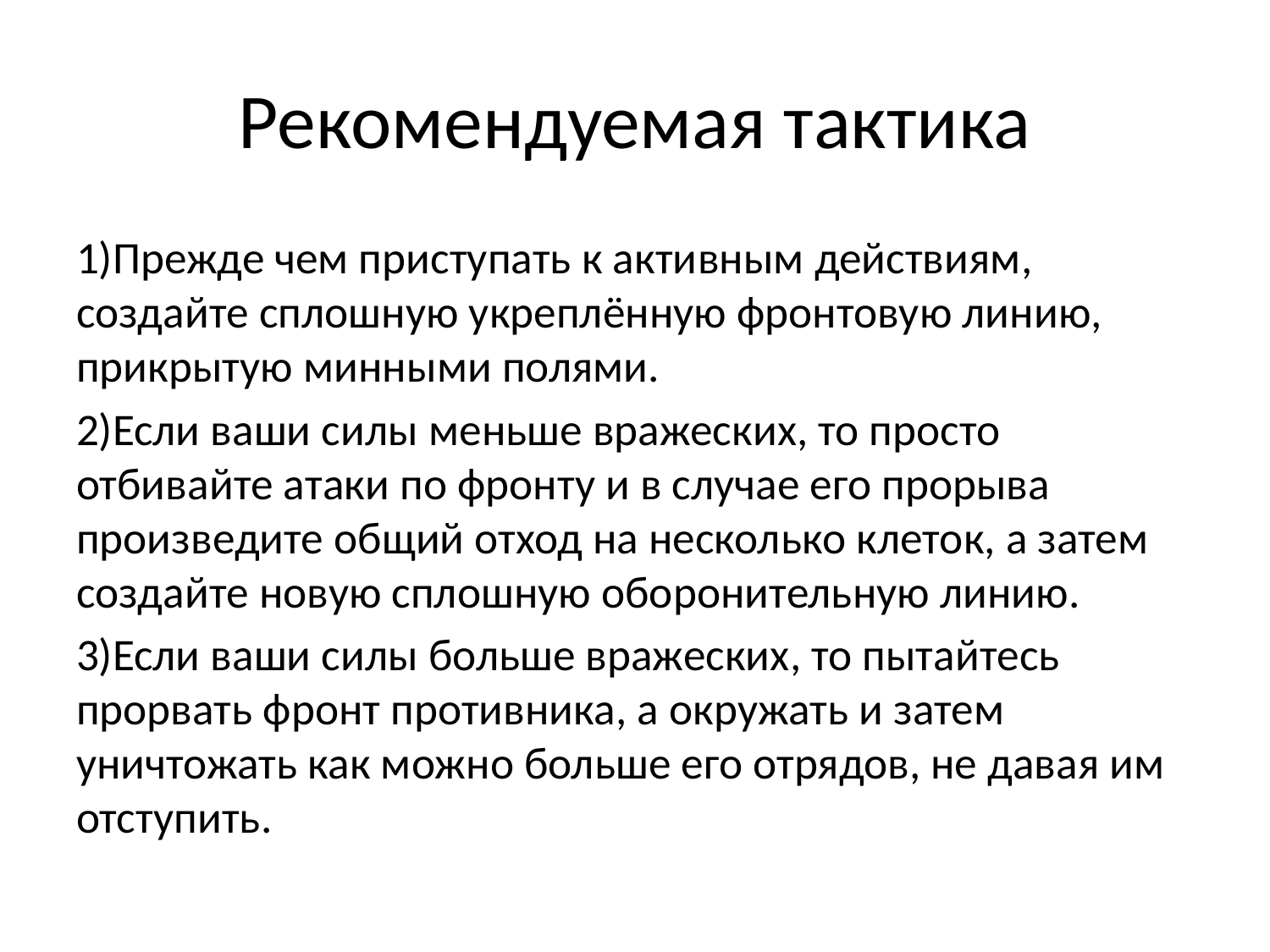

# Рекомендуемая тактика
1)Прежде чем приступать к активным действиям, создайте сплошную укреплённую фронтовую линию, прикрытую минными полями.
2)Если ваши силы меньше вражеских, то просто отбивайте атаки по фронту и в случае его прорыва произведите общий отход на несколько клеток, а затем создайте новую сплошную оборонительную линию.
3)Если ваши силы больше вражеских, то пытайтесь прорвать фронт противника, а окружать и затем уничтожать как можно больше его отрядов, не давая им отступить.